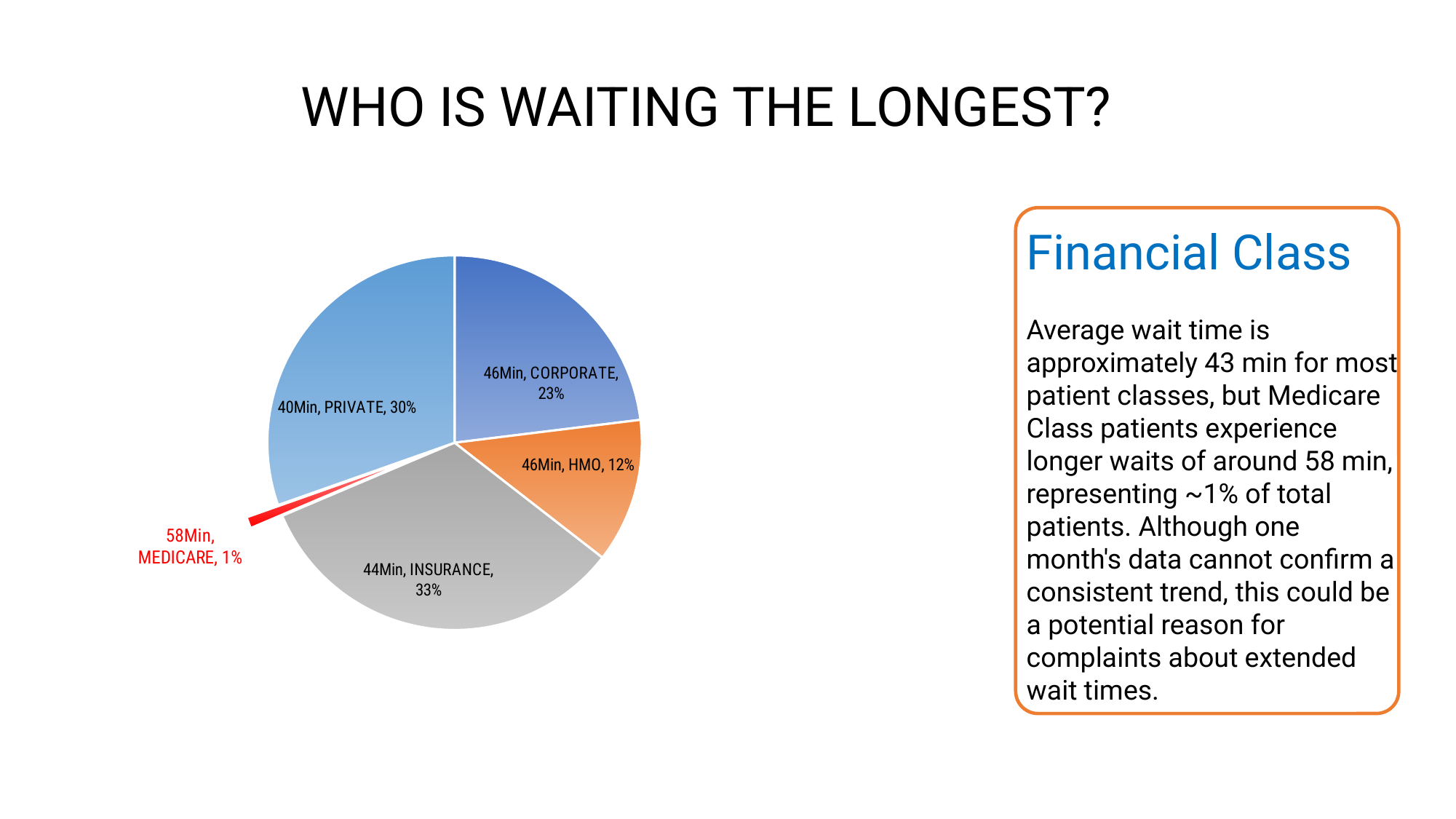

WHO IS WAITING THE LONGEST?

### Chart

| Category | Count of Patient ID |
|---|---|
| CORPORATE | 0.23051536769117942 |
| HMO | 0.12460830722048137 |
| INSURANCE | 0.33105540369357955 |
| MEDICARE | 0.009767317821188079 |
| PRIVATE | 0.3040536035735716 |
Financial Class
Average wait time is approximately 43 min for most patient classes, but Medicare Class patients experience longer waits of around 58 min, representing ~1% of total patients. Although one month's data cannot confirm a consistent trend, this could be a potential reason for complaints about extended wait times.